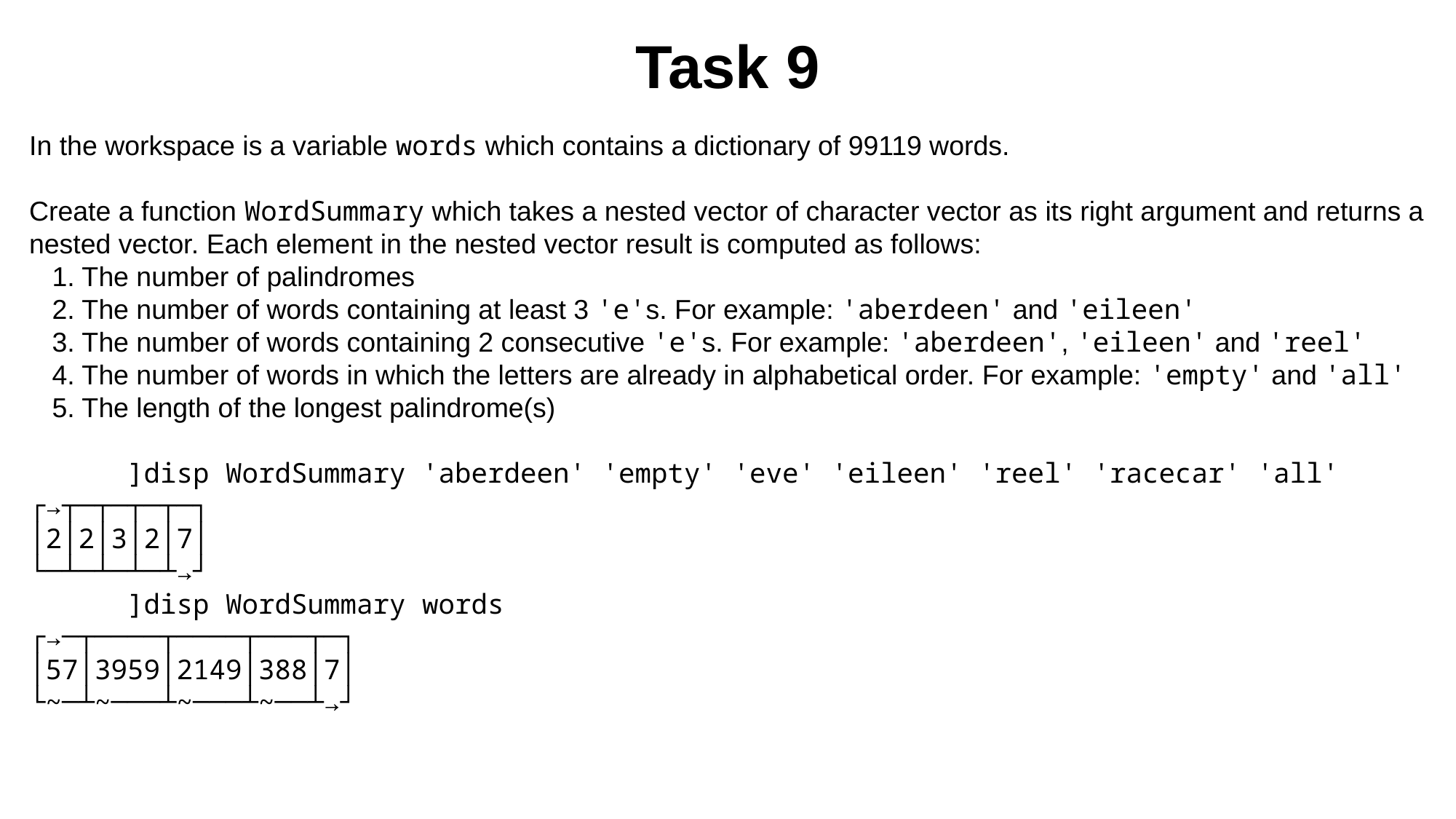

Task 9

In the workspace is a variable words which contains a dictionary of 99119 words.

Create a function WordSummary which takes a nested vector of character vector as its right argument and returns a nested vector. Each element in the nested vector result is computed as follows:
   1. The number of palindromes
   2. The number of words containing at least 3 'e's. For example: 'aberdeen' and 'eileen'
   3. The number of words containing 2 consecutive 'e's. For example: 'aberdeen', 'eileen' and 'reel'
   4. The number of words in which the letters are already in alphabetical order. For example: 'empty' and 'all'
   5. The length of the longest palindrome(s)

      ]disp WordSummary 'aberdeen' 'empty' 'eve' 'eileen' 'reel' 'racecar' 'all'
┌→┬─┬─┬─┬─┐
│2│2│3│2│7│
└─┴─┴─┴─┴→┘
      ]disp WordSummary words
┌→─┬────┬────┬───┬─┐
│57│3959│2149│388│7│
└~─┴~───┴~───┴~──┴→┘